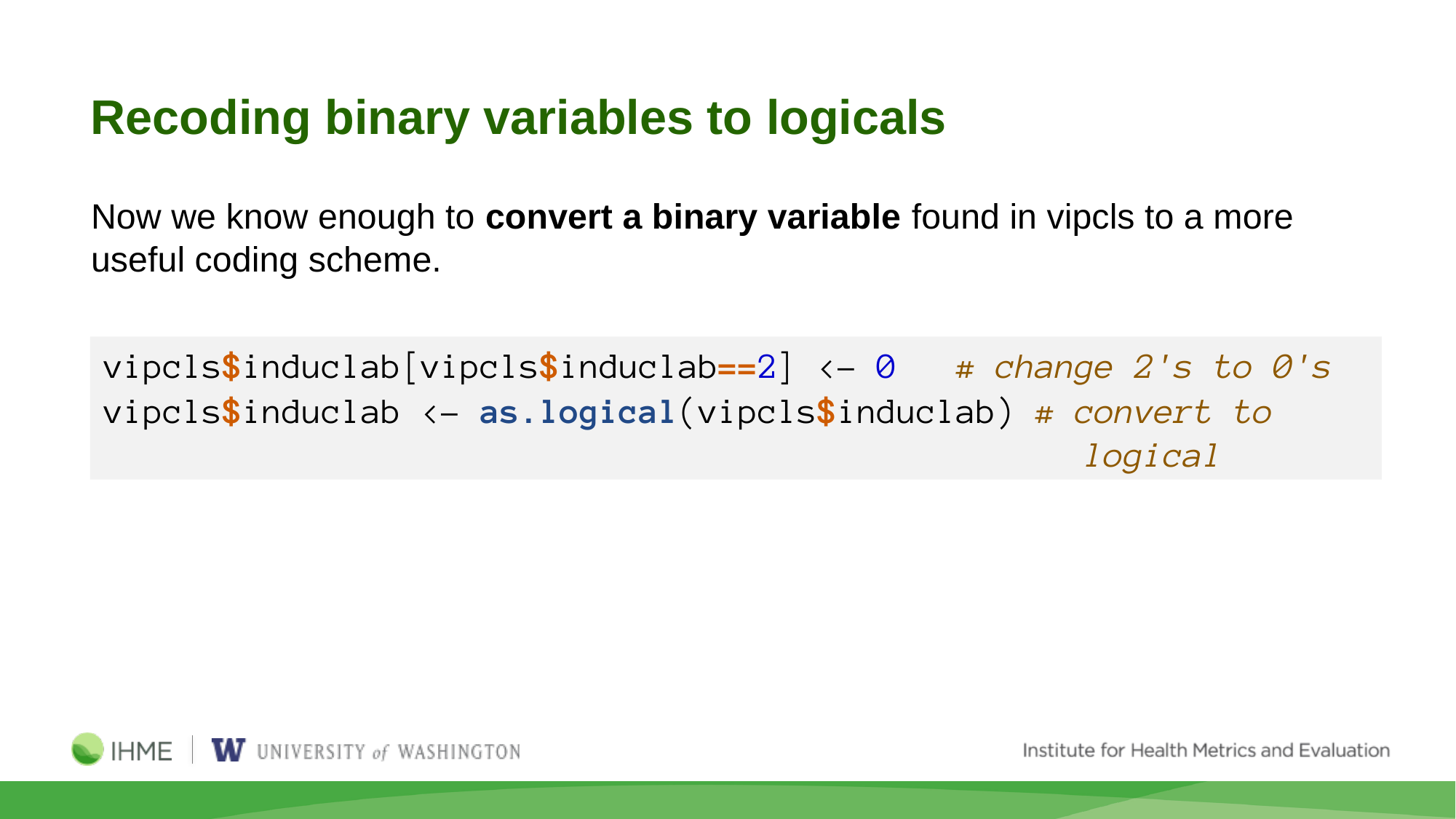

Recoding binary variables to logicals
Now we know enough to convert a binary variable found in vipcls to a more useful coding scheme.
vipcls$induclab[vipcls$induclab==2] <- 0   # change 2's to 0's
vipcls$induclab <- as.logical(vipcls$induclab) # convert to
	   logical